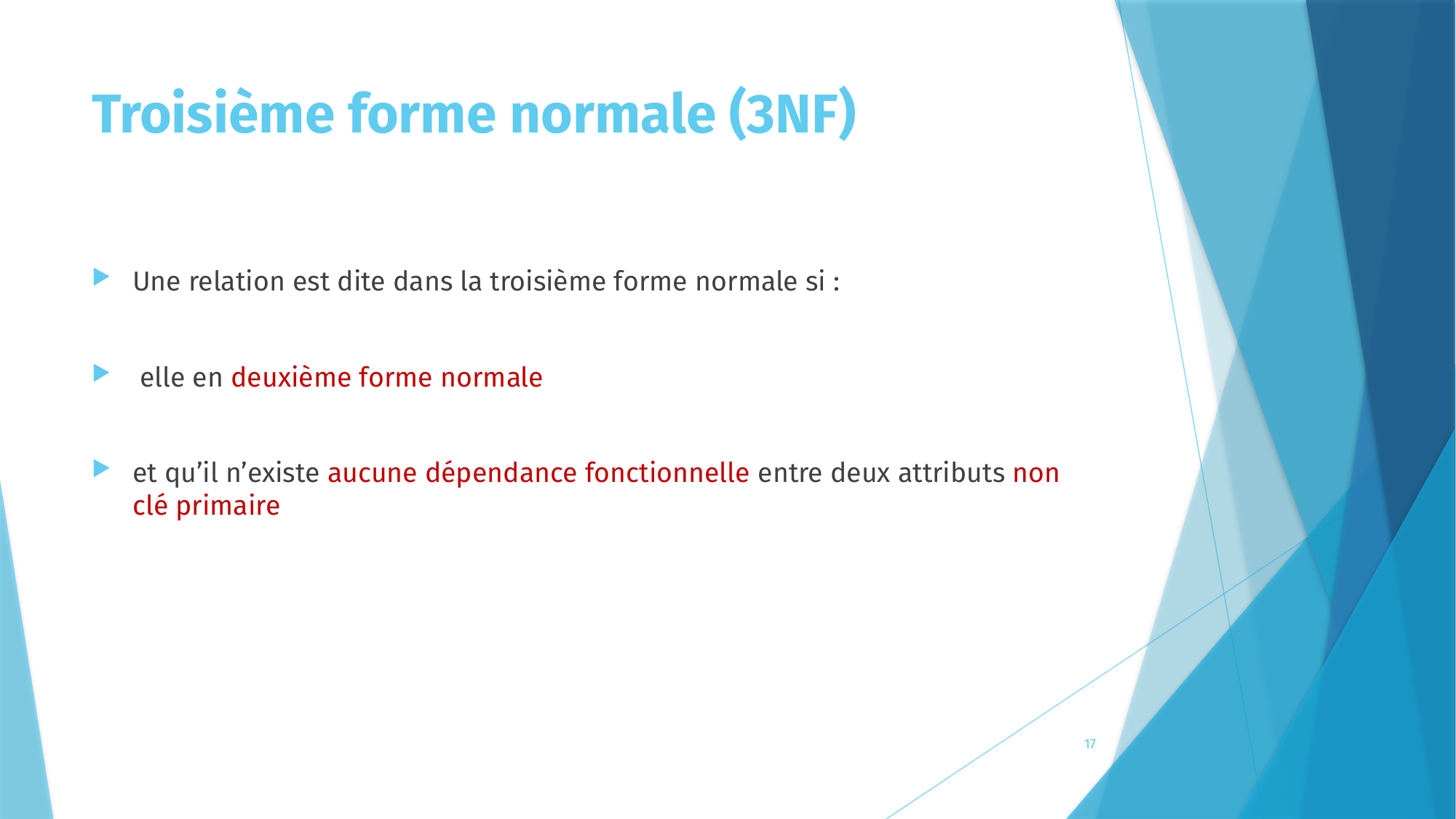

# Troisième forme normale (3NF)
Une relation est dite dans la troisième forme normale si :

 elle en deuxième forme normale

et qu’il n’existe aucune dépendance fonctionnelle entre deux attributs non clé primaire

17